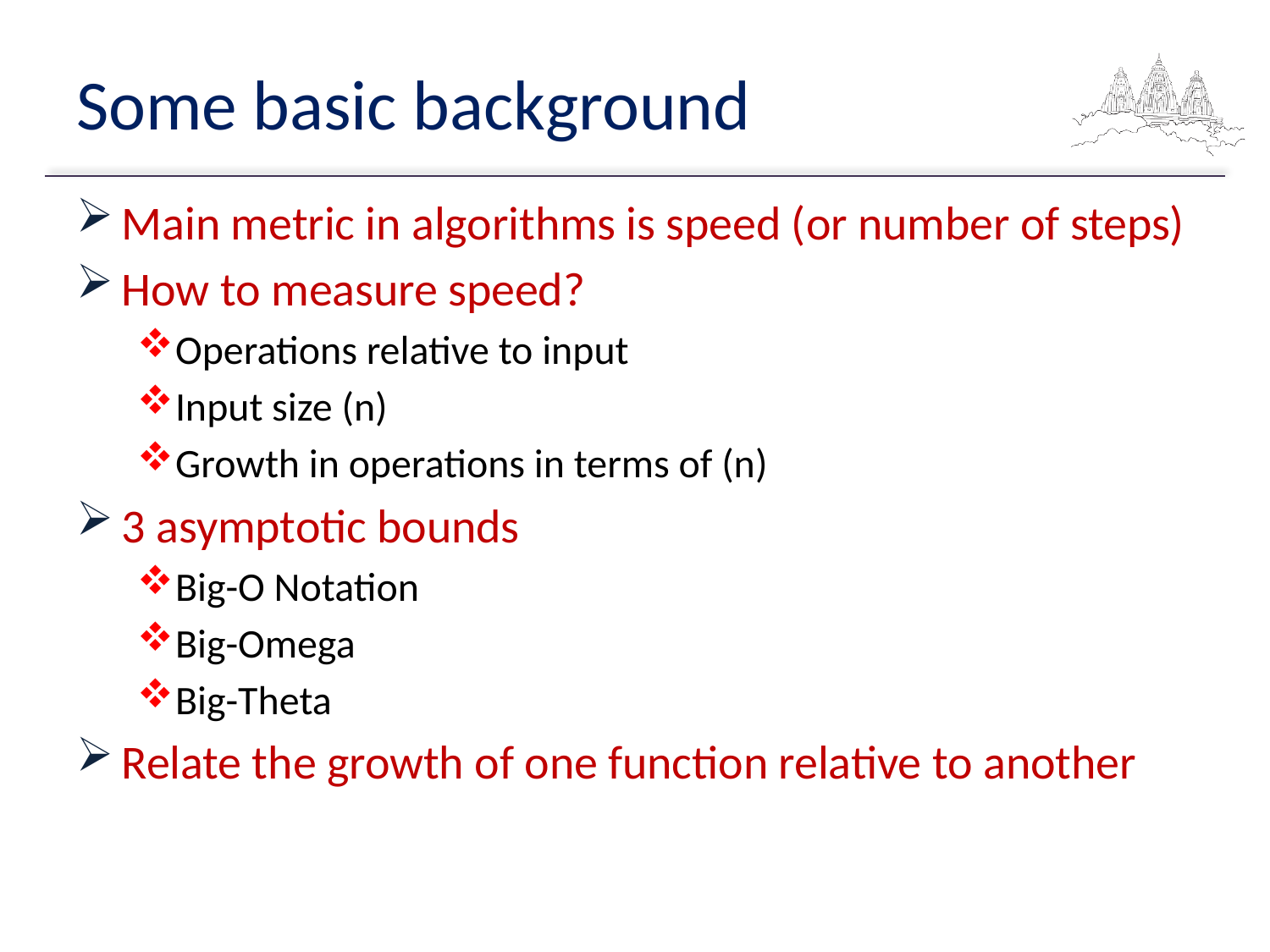

# Some basic background
Main metric in algorithms is speed (or number of steps)
How to measure speed?
Operations relative to input
Input size (n)
Growth in operations in terms of (n)
3 asymptotic bounds
Big-O Notation
Big-Omega
Big-Theta
Relate the growth of one function relative to another